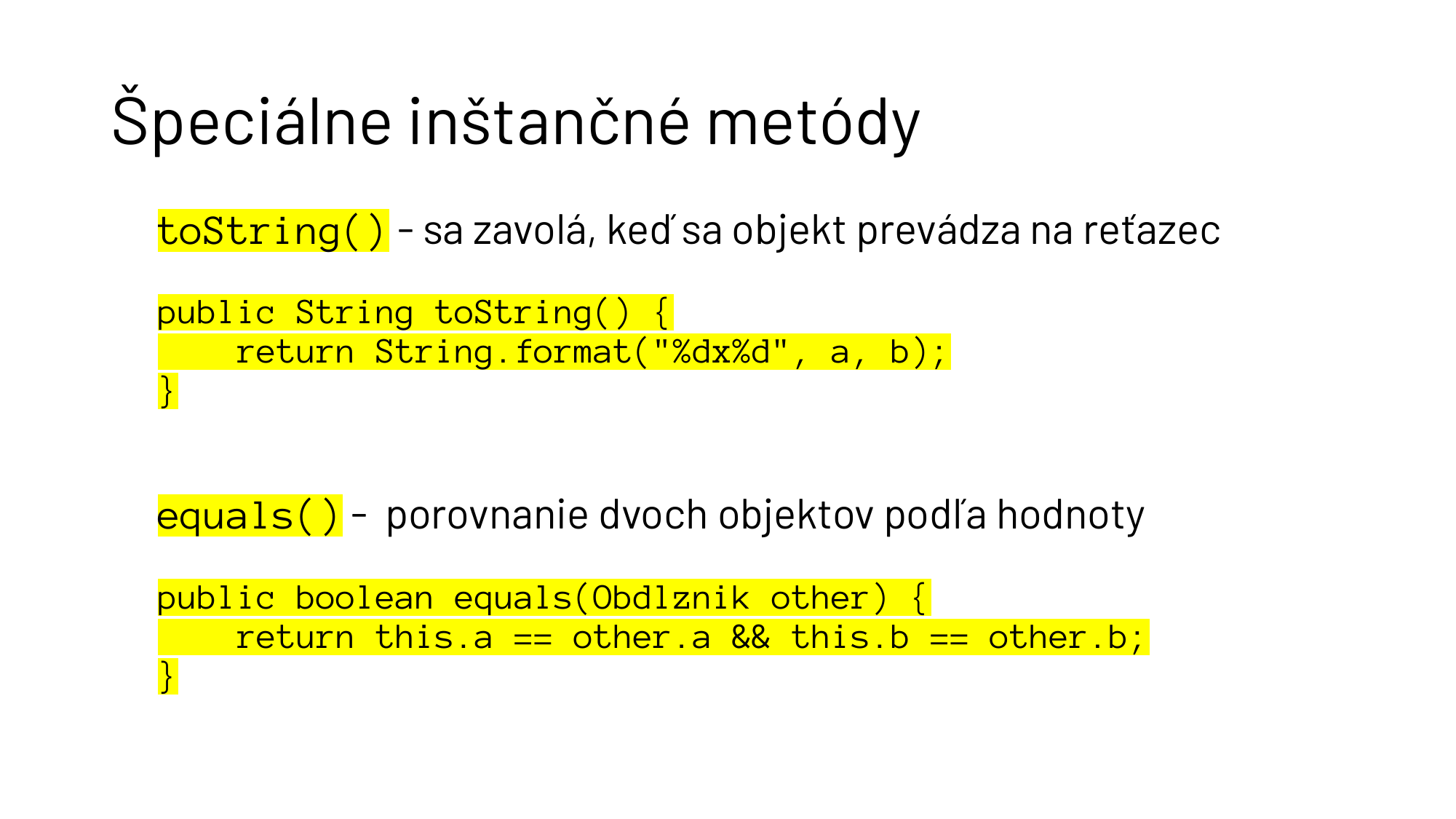

# Špeciálne inštančné metódy
toString() - sa zavolá, keď sa objekt prevádza na reťazec

public String toString() {
    return String.format("%dx%d", a, b);
}

equals() -  porovnanie dvoch objektov podľa hodnoty

public boolean equals(Obdlznik other) {
    return this.a == other.a && this.b == other.b;
}